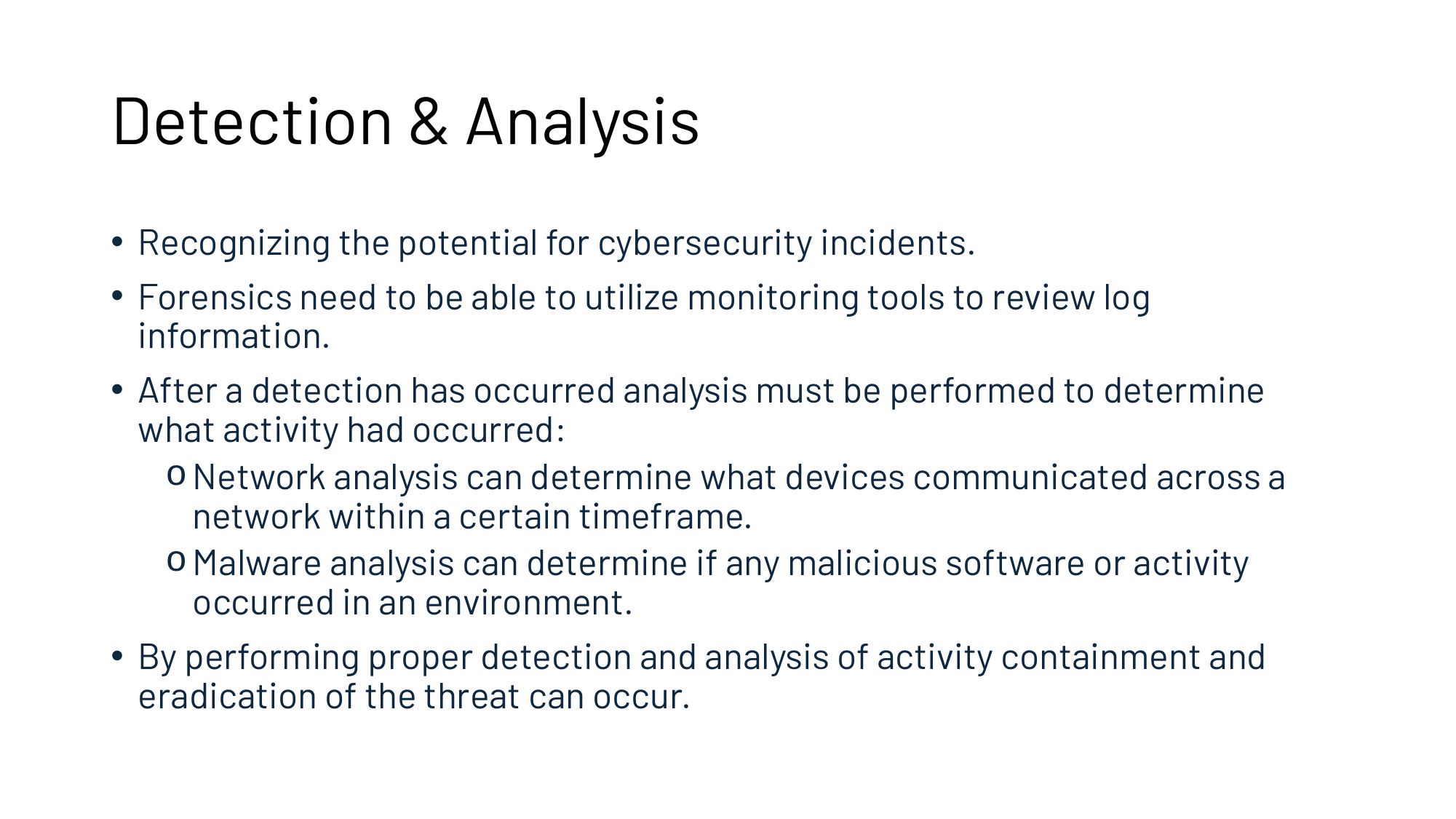

# Detection & Analysis
Recognizing the potential for cybersecurity incidents.
Forensics need to be able to utilize monitoring tools to review log information.
After a detection has occurred analysis must be performed to determine what activity had occurred:
Network analysis can determine what devices communicated across a network within a certain timeframe.
Malware analysis can determine if any malicious software or activity occurred in an environment.
By performing proper detection and analysis of activity containment and eradication of the threat can occur.